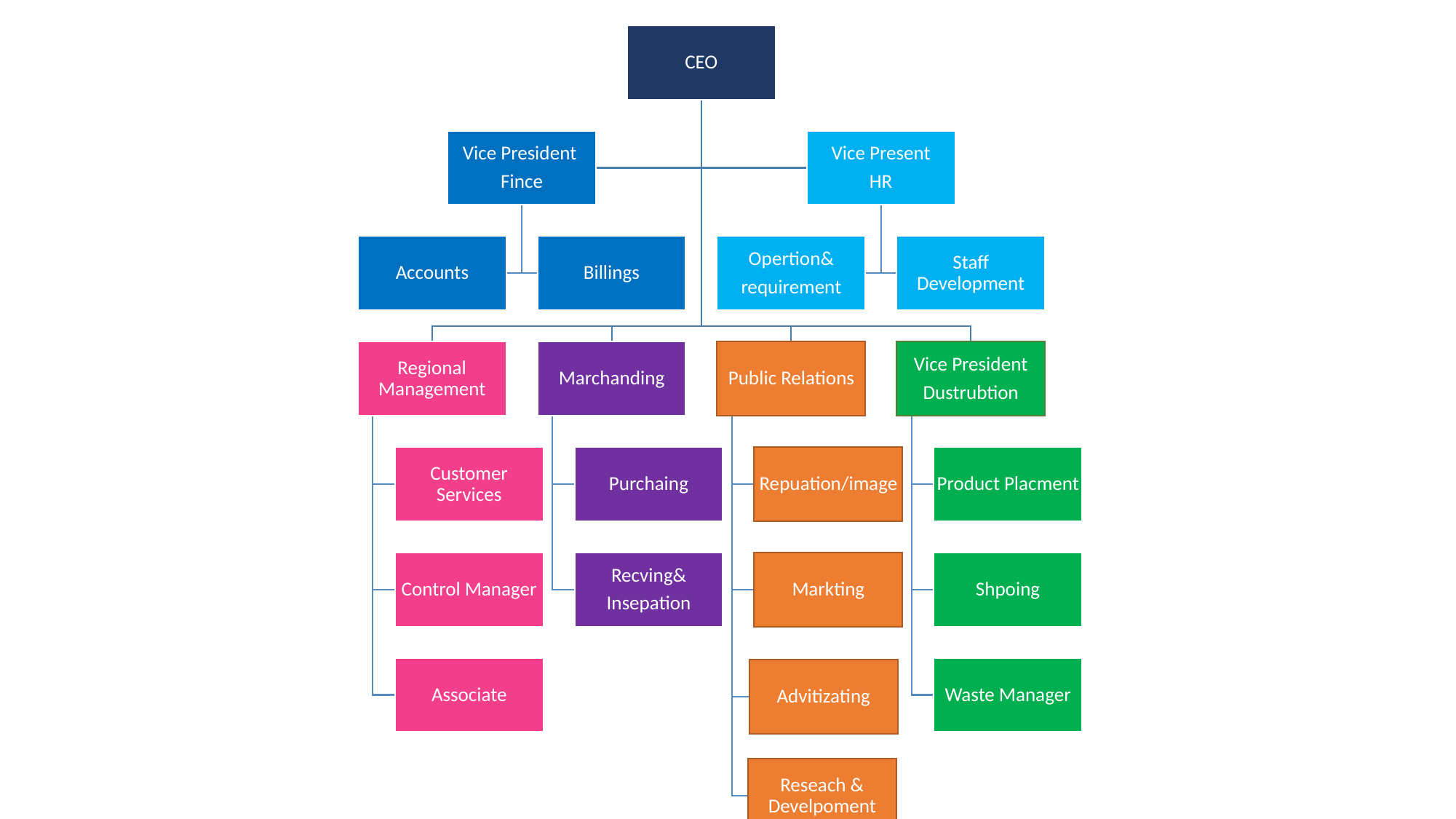

CEO
Regional Management
Customer Services
Control Manager
Associate
Marchanding
Purchaing
Recving&
Insepation
Public Relations
Repuation/image
Markting
Advitizating
Reseach & Develpoment
Vice President
Dustrubtion
Product Placment
Shpoing
Waste Manager
Vice President
Fince
Accounts
Billings
Vice Present
HR
Opertion&
requirement
Staff Development